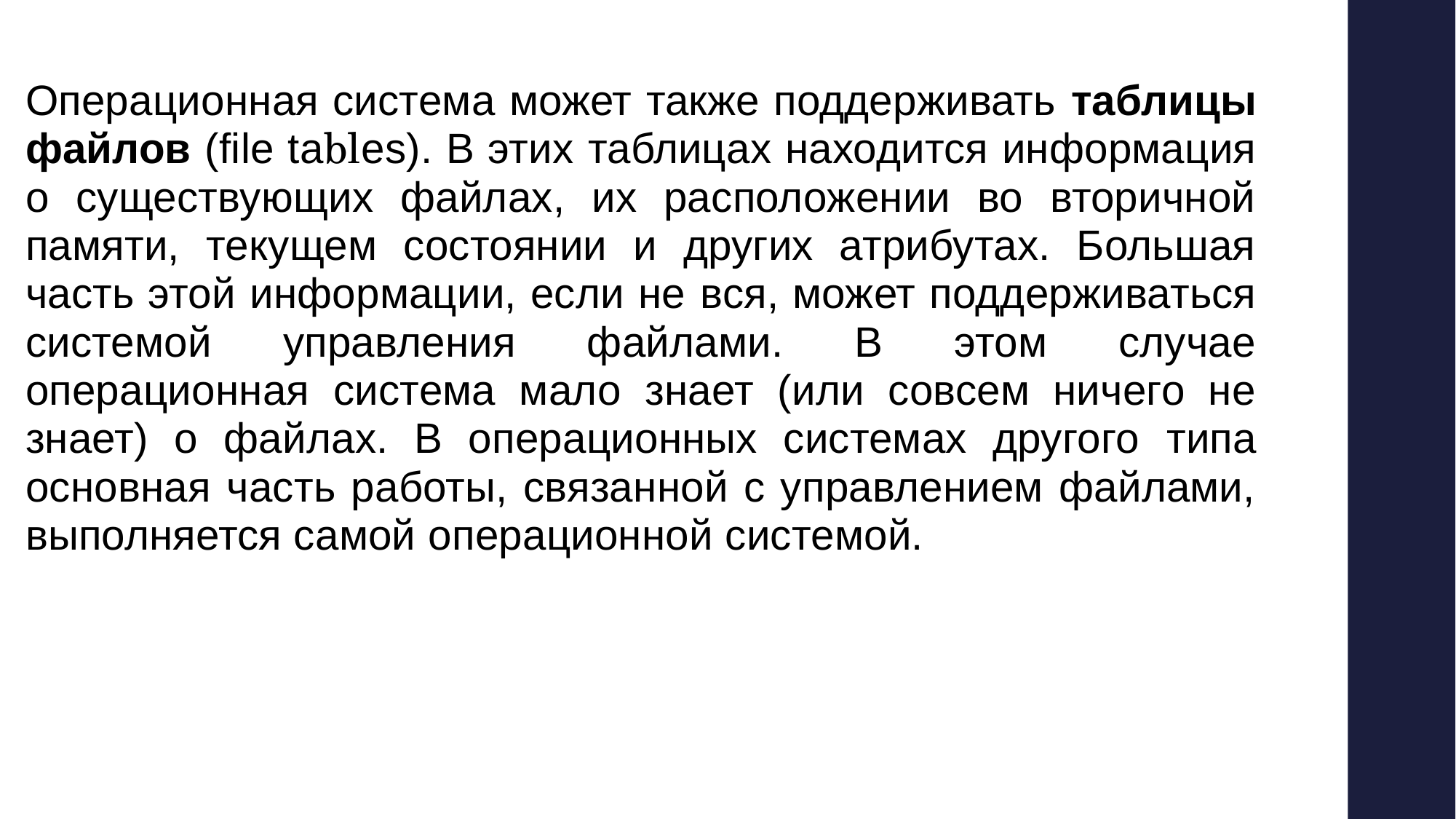

Операционная система может также поддерживать таблицы файлов (file tables). В этих таблицах находится информация о существующих файлах, их расположении во вторичной памяти, текущем состоянии и других атрибутах. Большая часть этой информации, если не вся, может поддерживаться системой управления файлами. В этом случае операционная система мало знает (или совсем ничего не знает) о файлах. В операционных системах другого типа основная часть работы, связанной с управлением файлами, выполняется самой операционной системой.